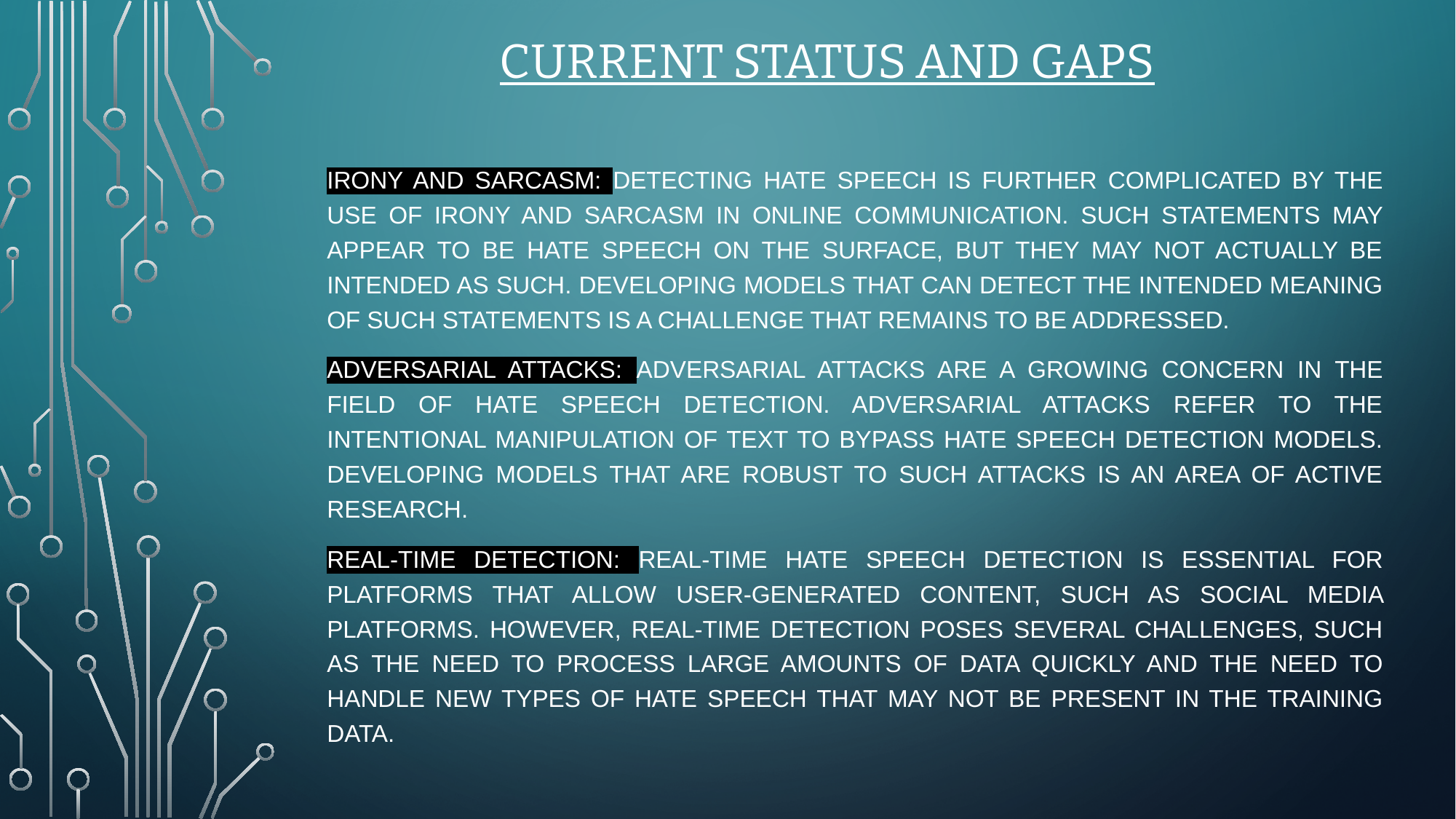

# Current status and gaps
Irony and Sarcasm: Detecting hate speech is further complicated by the use of irony and sarcasm in online communication. Such statements may appear to be hate speech on the surface, but they may not actually be intended as such. Developing models that can detect the intended meaning of such statements is a challenge that remains to be addressed.
Adversarial Attacks: Adversarial attacks are a growing concern in the field of hate speech detection. Adversarial attacks refer to the intentional manipulation of text to bypass hate speech detection models. Developing models that are robust to such attacks is an area of active research.
Real-time Detection: Real-time hate speech detection is essential for platforms that allow user-generated content, such as social media platforms. However, real-time detection poses several challenges, such as the need to process large amounts of data quickly and the need to handle new types of hate speech that may not be present in the training data.